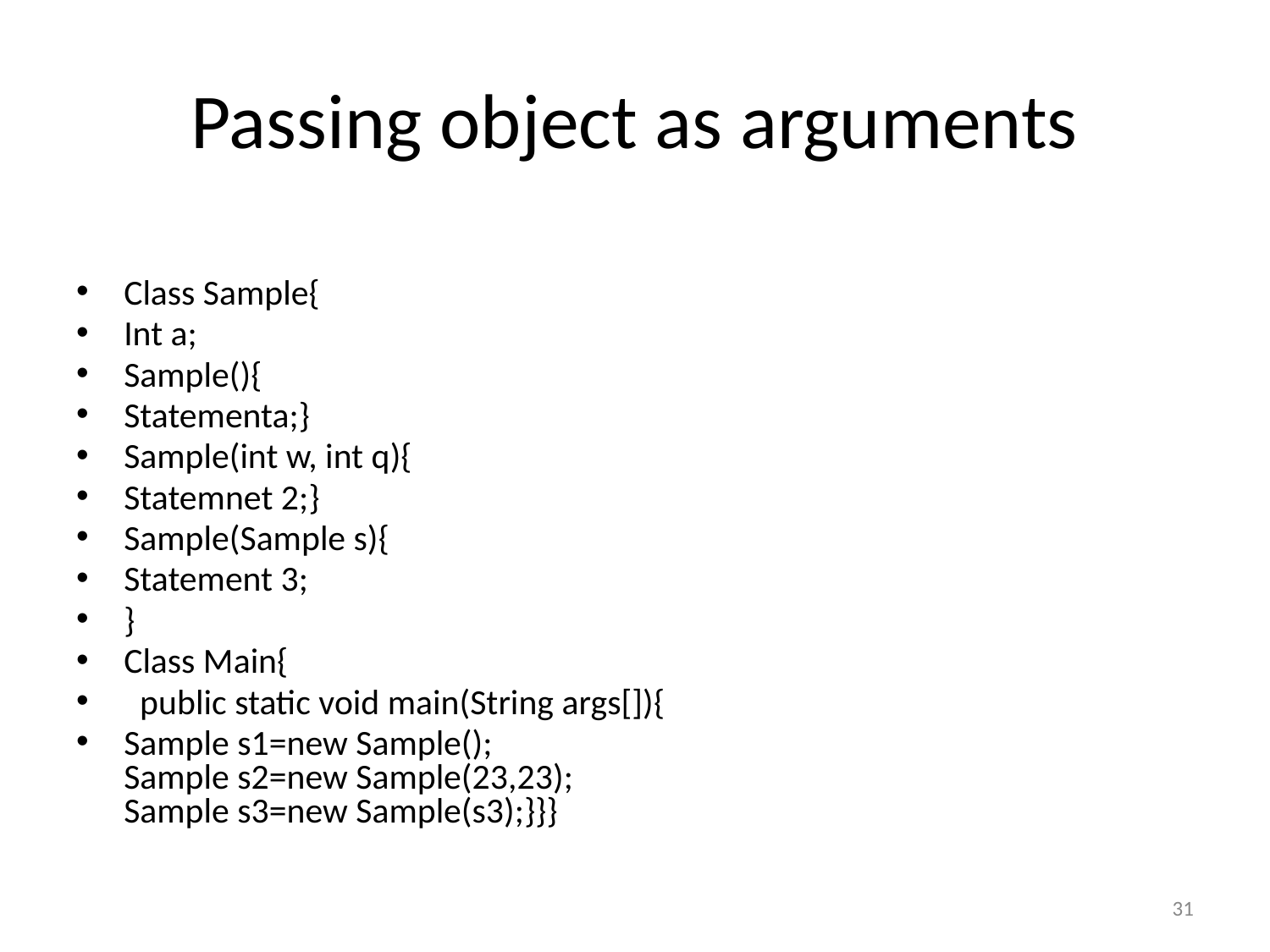

# Passing object as arguments

Class Sample{
Int a;
Sample(){
Statementa;}
Sample(int w, int q){
Statemnet 2;}
Sample(Sample s){
Statement 3;
}
Class Main{
  public static void main(String args[]){
Sample s1=new Sample();
Sample s2=new Sample(23,23);
Sample s3=new Sample(s3);}}}

31